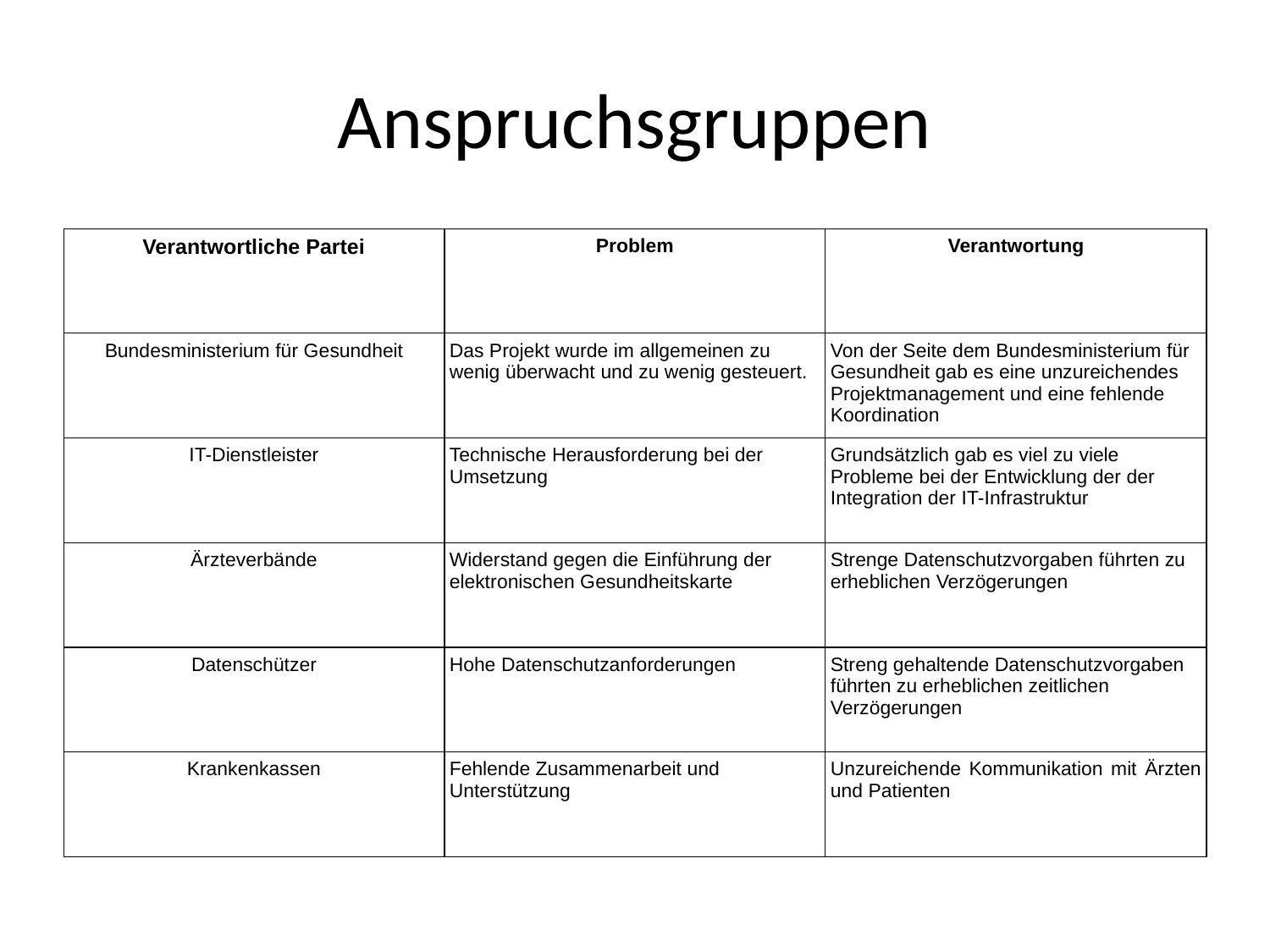

# Anspruchsgruppen
| Verantwortliche Partei | Problem | Verantwortung |
| --- | --- | --- |
| Bundesministerium für Gesundheit | Das Projekt wurde im allgemeinen zu wenig überwacht und zu wenig gesteuert. | Von der Seite dem Bundesministerium für Gesundheit gab es eine unzureichendes Projektmanagement und eine fehlende Koordination |
| IT-Dienstleister | Technische Herausforderung bei der Umsetzung | Grundsätzlich gab es viel zu viele Probleme bei der Entwicklung der der Integration der IT-Infrastruktur |
| Ärzteverbände | Widerstand gegen die Einführung der elektronischen Gesundheitskarte | Strenge Datenschutzvorgaben führten zu erheblichen Verzögerungen |
| Datenschützer | Hohe Datenschutzanforderungen | Streng gehaltende Datenschutzvorgaben führten zu erheblichen zeitlichen Verzögerungen |
| Krankenkassen | Fehlende Zusammenarbeit und Unterstützung | Unzureichende Kommunikation mit Ärzten und Patienten |